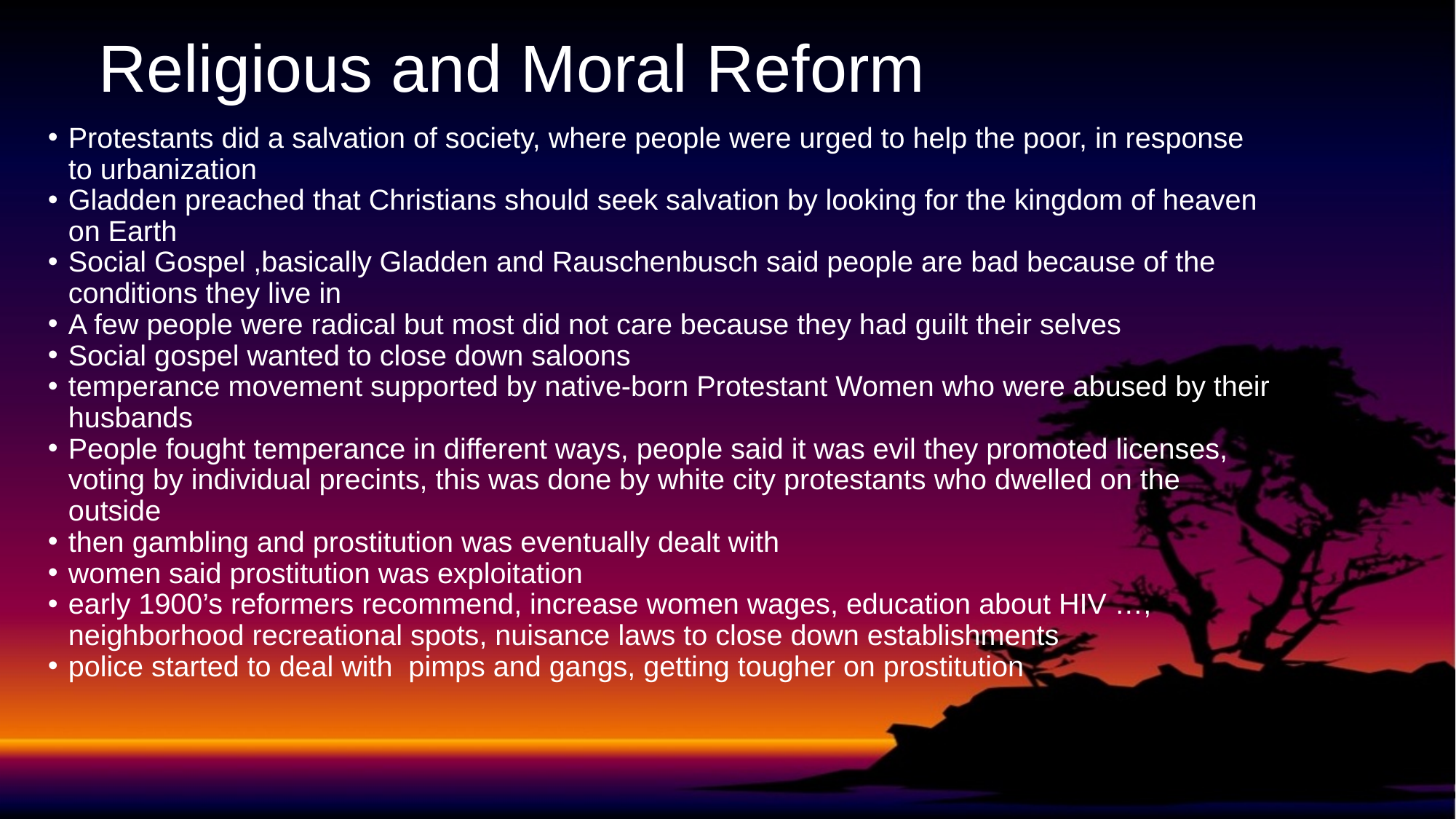

# Religious and Moral Reform
Protestants did a salvation of society, where people were urged to help the poor, in response to urbanization
Gladden preached that Christians should seek salvation by looking for the kingdom of heaven on Earth
Social Gospel ,basically Gladden and Rauschenbusch said people are bad because of the conditions they live in
A few people were radical but most did not care because they had guilt their selves
Social gospel wanted to close down saloons
temperance movement supported by native-born Protestant Women who were abused by their husbands
People fought temperance in different ways, people said it was evil they promoted licenses, voting by individual precints, this was done by white city protestants who dwelled on the outside
then gambling and prostitution was eventually dealt with
women said prostitution was exploitation
early 1900’s reformers recommend, increase women wages, education about HIV …, neighborhood recreational spots, nuisance laws to close down establishments
police started to deal with  pimps and gangs, getting tougher on prostitution